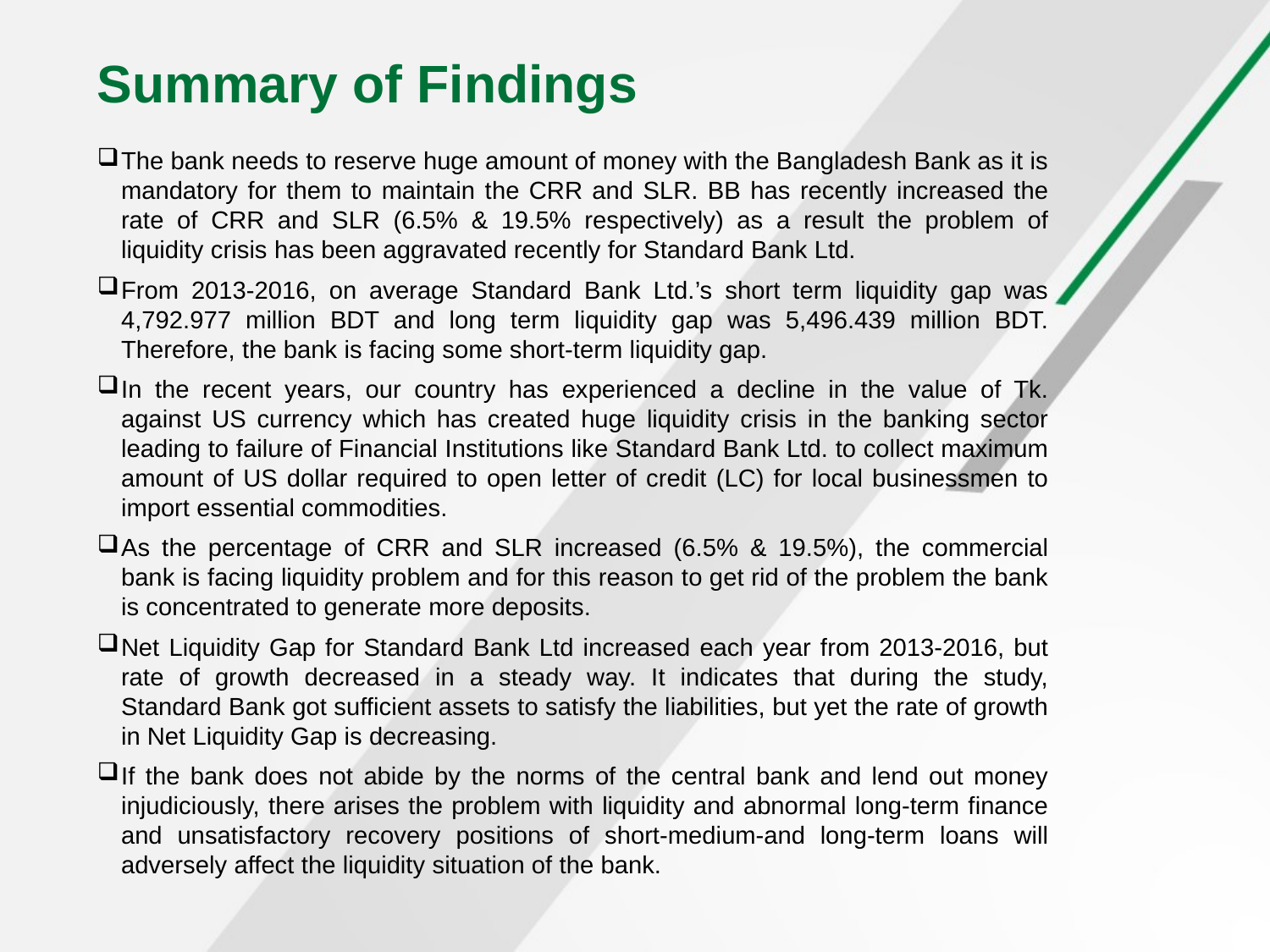

# Summary of Findings
The bank needs to reserve huge amount of money with the Bangladesh Bank as it is mandatory for them to maintain the CRR and SLR. BB has recently increased the rate of CRR and SLR (6.5% & 19.5% respectively) as a result the problem of liquidity crisis has been aggravated recently for Standard Bank Ltd.
From 2013-2016, on average Standard Bank Ltd.’s short term liquidity gap was 4,792.977 million BDT and long term liquidity gap was 5,496.439 million BDT. Therefore, the bank is facing some short-term liquidity gap.
In the recent years, our country has experienced a decline in the value of Tk. against US currency which has created huge liquidity crisis in the banking sector leading to failure of Financial Institutions like Standard Bank Ltd. to collect maximum amount of US dollar required to open letter of credit (LC) for local businessmen to import essential commodities.
As the percentage of CRR and SLR increased (6.5% & 19.5%), the commercial bank is facing liquidity problem and for this reason to get rid of the problem the bank is concentrated to generate more deposits.
Net Liquidity Gap for Standard Bank Ltd increased each year from 2013-2016, but rate of growth decreased in a steady way. It indicates that during the study, Standard Bank got sufficient assets to satisfy the liabilities, but yet the rate of growth in Net Liquidity Gap is decreasing.
If the bank does not abide by the norms of the central bank and lend out money injudiciously, there arises the problem with liquidity and abnormal long-term finance and unsatisfactory recovery positions of short-medium-and long-term loans will adversely affect the liquidity situation of the bank.